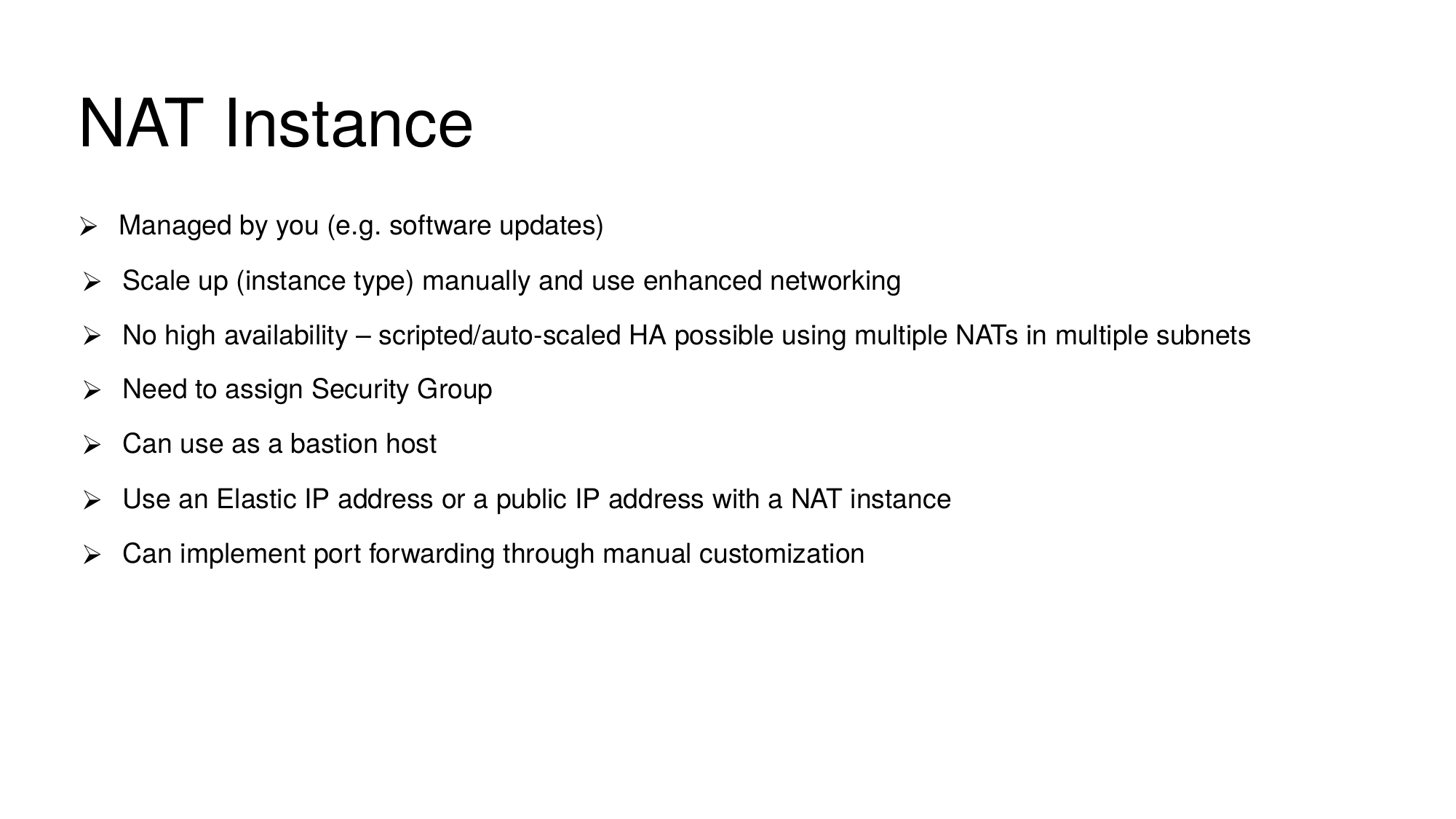

# NAT Instance
Managed by you (e.g. software updates)
Scale up (instance type) manually and use enhanced networking
No high availability – scripted/auto-scaled HA possible using multiple NATs in multiple subnets
Need to assign Security Group
Can use as a bastion host
Use an Elastic IP address or a public IP address with a NAT instance
Can implement port forwarding through manual customization